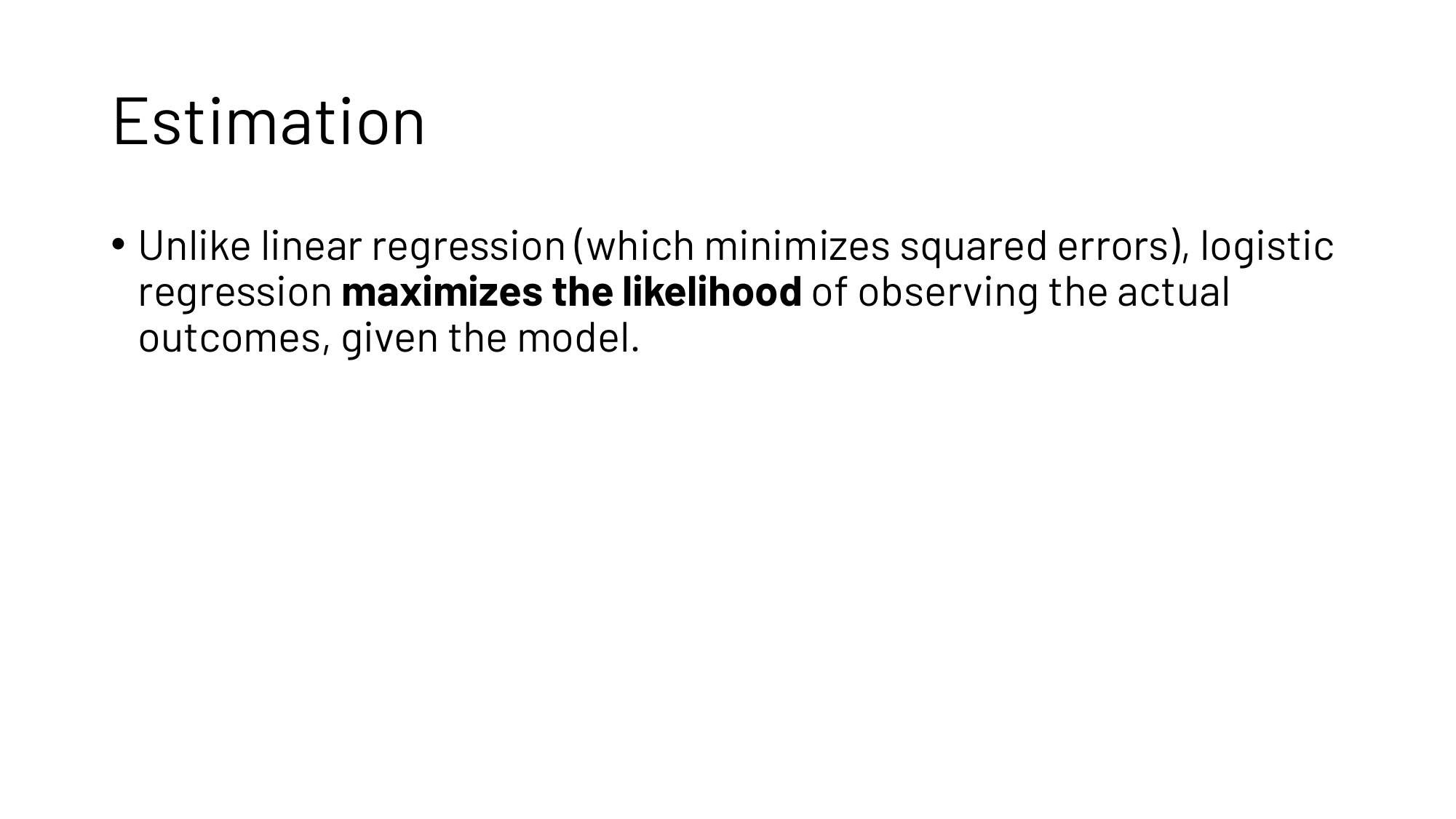

# Estimation
Unlike linear regression (which minimizes squared errors), logistic regression maximizes the likelihood of observing the actual outcomes, given the model.